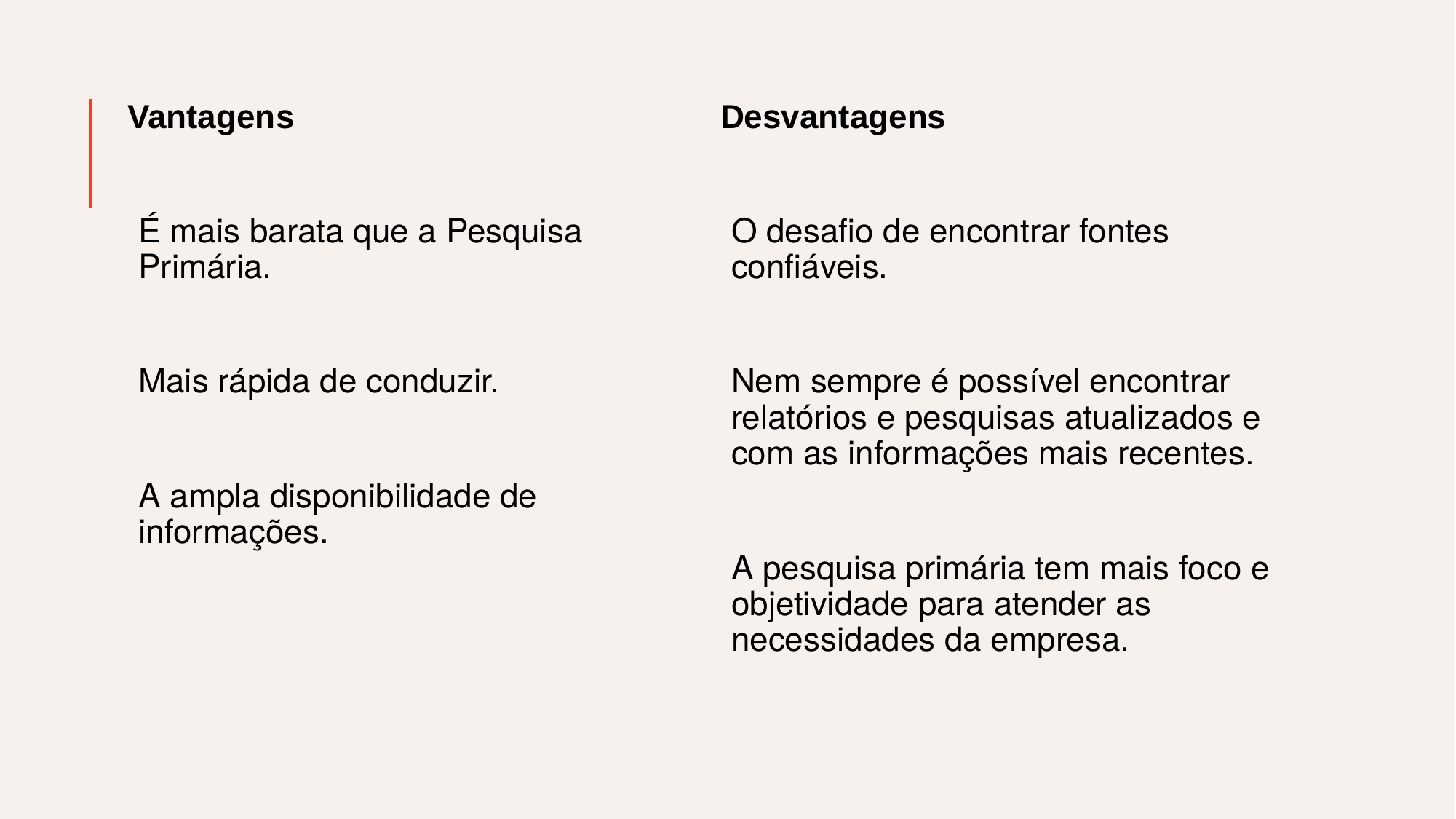

Vantagens

É mais barata que a Pesquisa Primária.

Mais rápida de conduzir.

A ampla disponibilidade de informações.
Desvantagens

O desafio de encontrar fontes confiáveis.

Nem sempre é possível encontrar relatórios e pesquisas atualizados e com as informações mais recentes.

A pesquisa primária tem mais foco e objetividade para atender as necessidades da empresa.